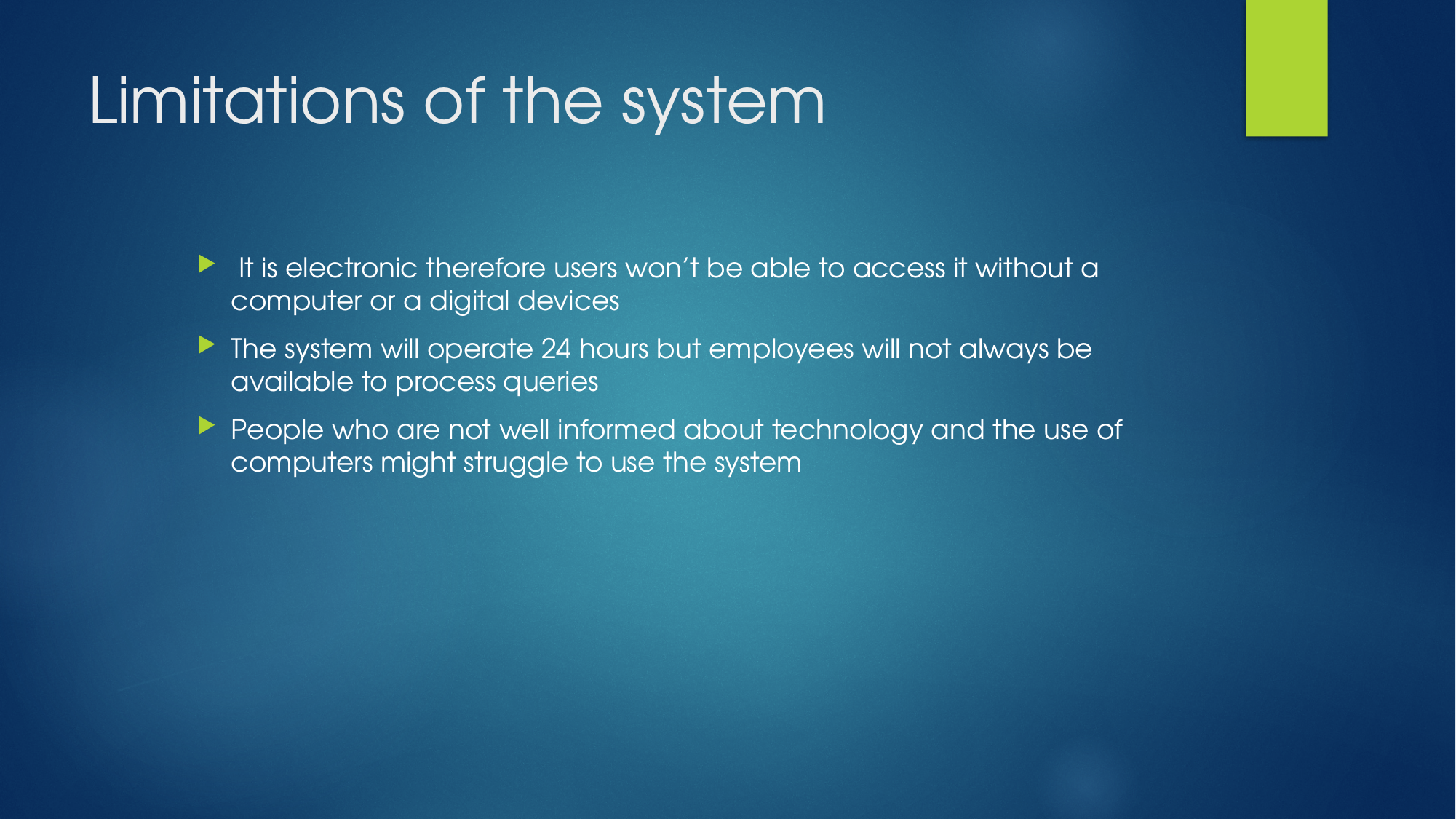

# Limitations of the system
 It is electronic therefore users won’t be able to access it without a computer or a digital devices
The system will operate 24 hours but employees will not always be available to process queries
People who are not well informed about technology and the use of computers might struggle to use the system